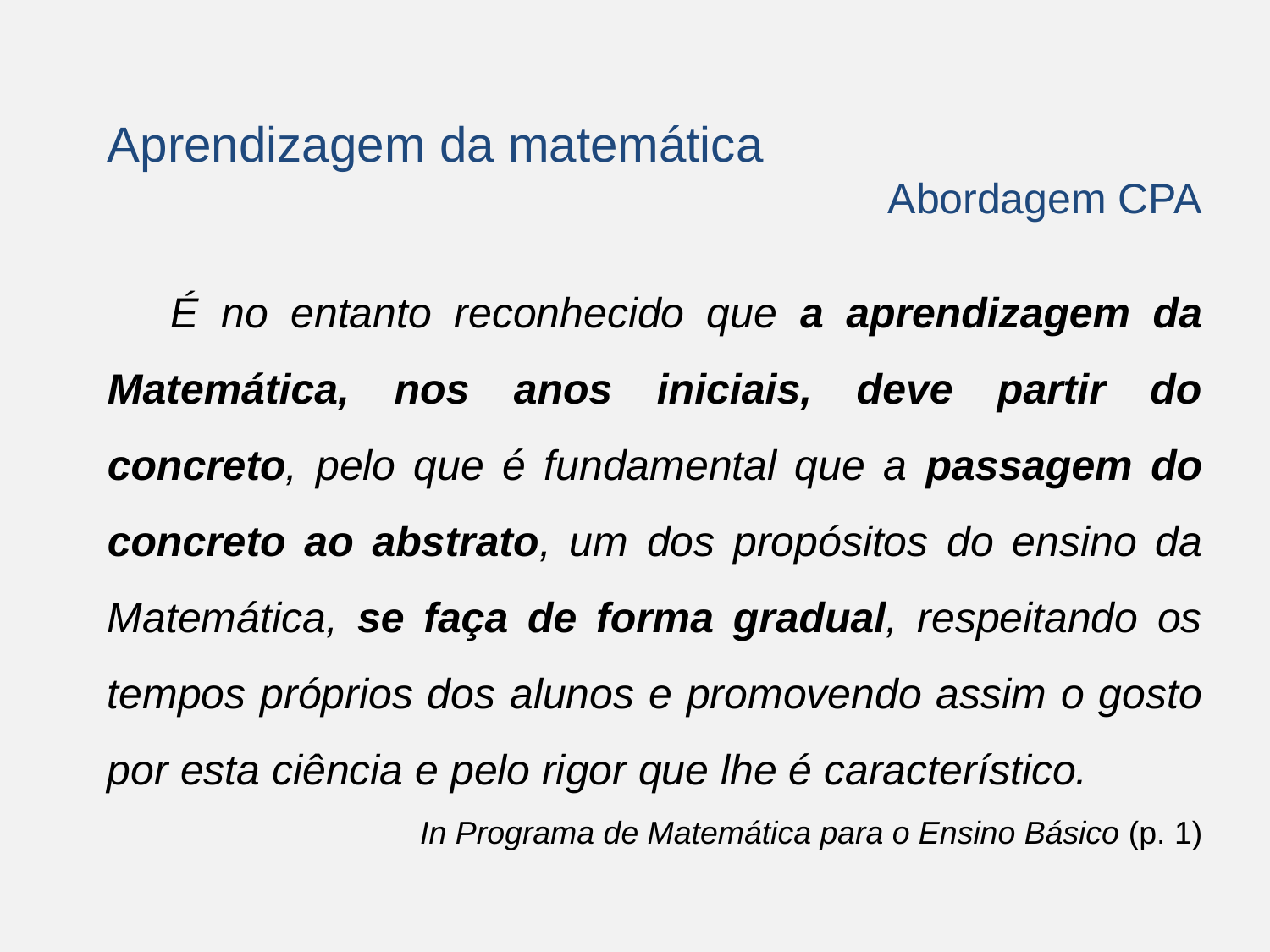

Aprendizagem da matemática
Abordagem CPA

É no entanto reconhecido que a aprendizagem da Matemática, nos anos iniciais, deve partir do concreto, pelo que é fundamental que a passagem do concreto ao abstrato, um dos propósitos do ensino da Matemática, se faça de forma gradual, respeitando os tempos próprios dos alunos e promovendo assim o gosto por esta ciência e pelo rigor que lhe é característico.
In Programa de Matemática para o Ensino Básico (p. 1)